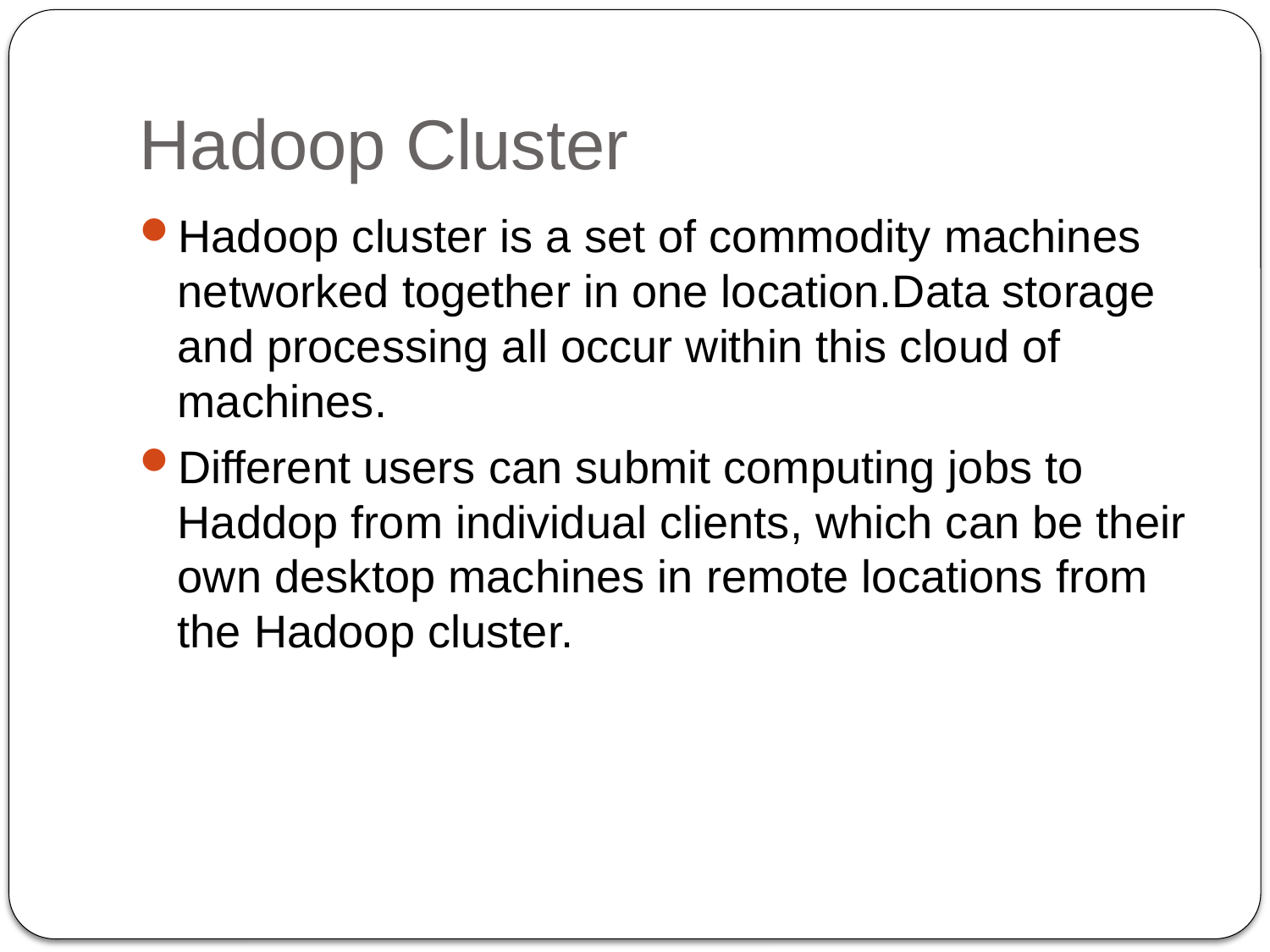

# Hadoop Cluster
Hadoop cluster is a set of commodity machines networked together in one location.Data storage and processing all occur within this cloud of machines.
Different users can submit computing jobs to Haddop from individual clients, which can be their own desktop machines in remote locations from the Hadoop cluster.